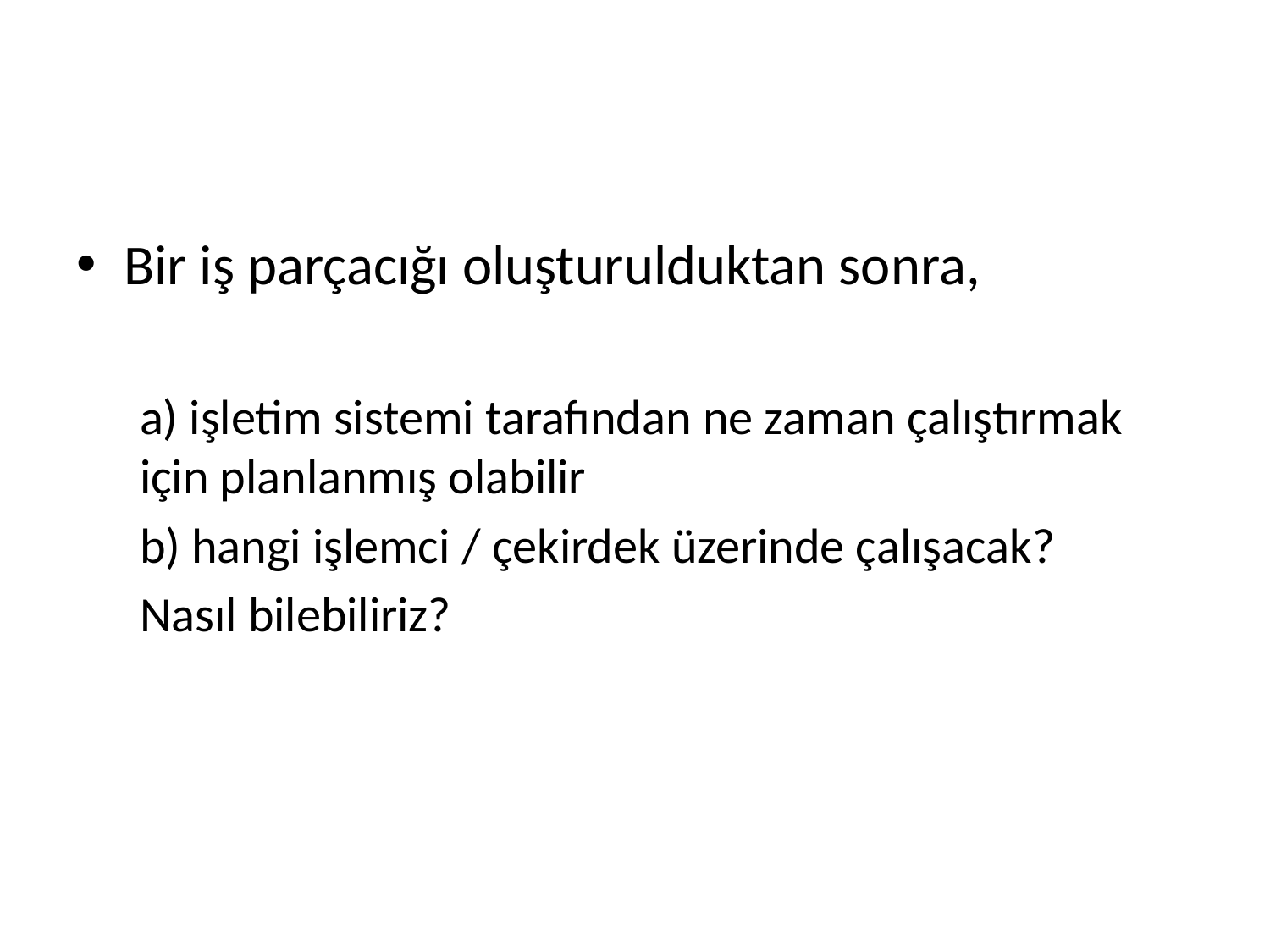

#
Bir iş parçacığı oluşturulduktan sonra,

a) işletim sistemi tarafından ne zaman çalıştırmak için planlanmış olabilir
b) hangi işlemci / çekirdek üzerinde çalışacak?
Nasıl bilebiliriz?